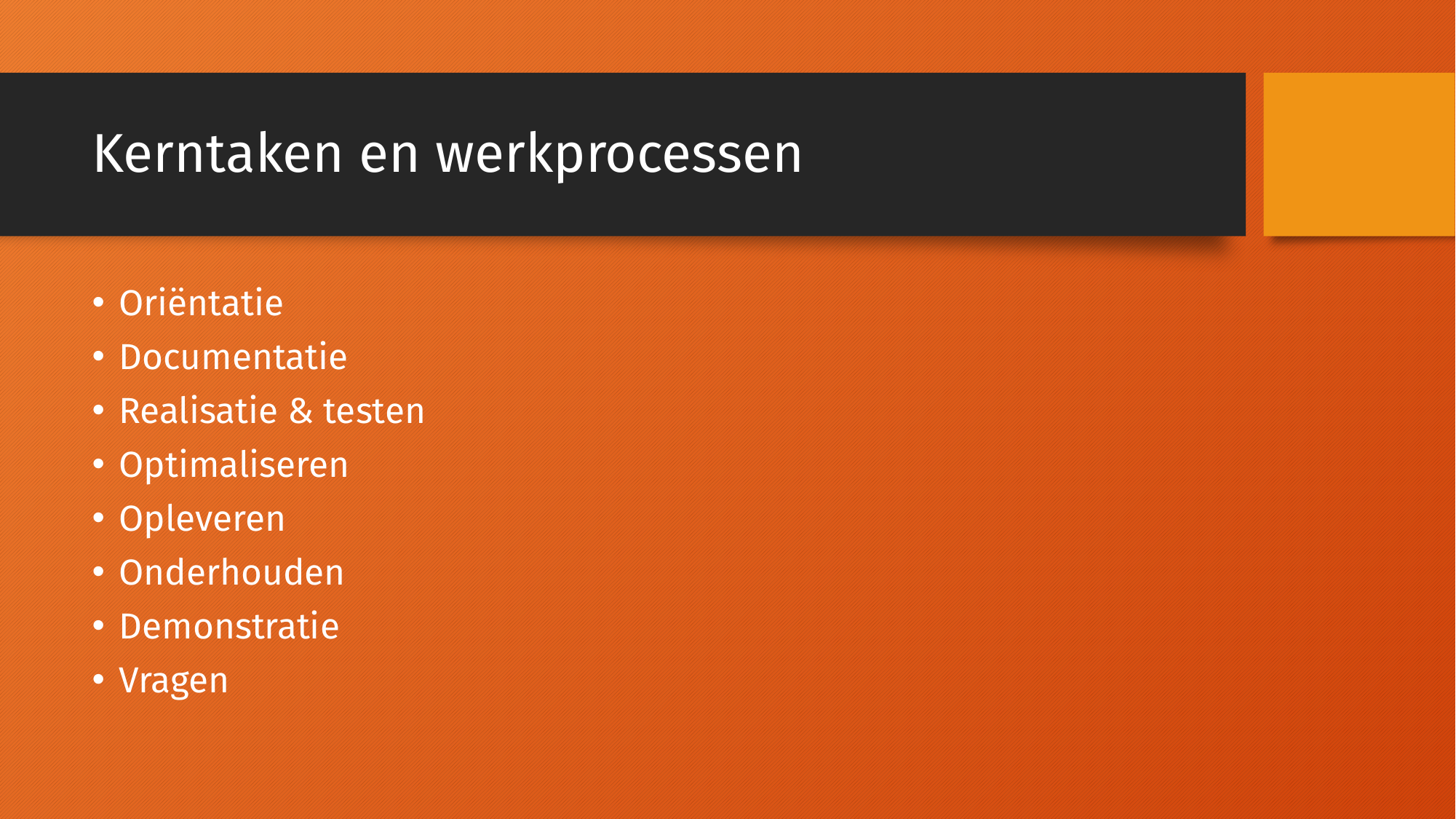

# Kerntaken en werkprocessen
Oriëntatie
Documentatie
Realisatie & testen
Optimaliseren
Opleveren
Onderhouden
Demonstratie
Vragen